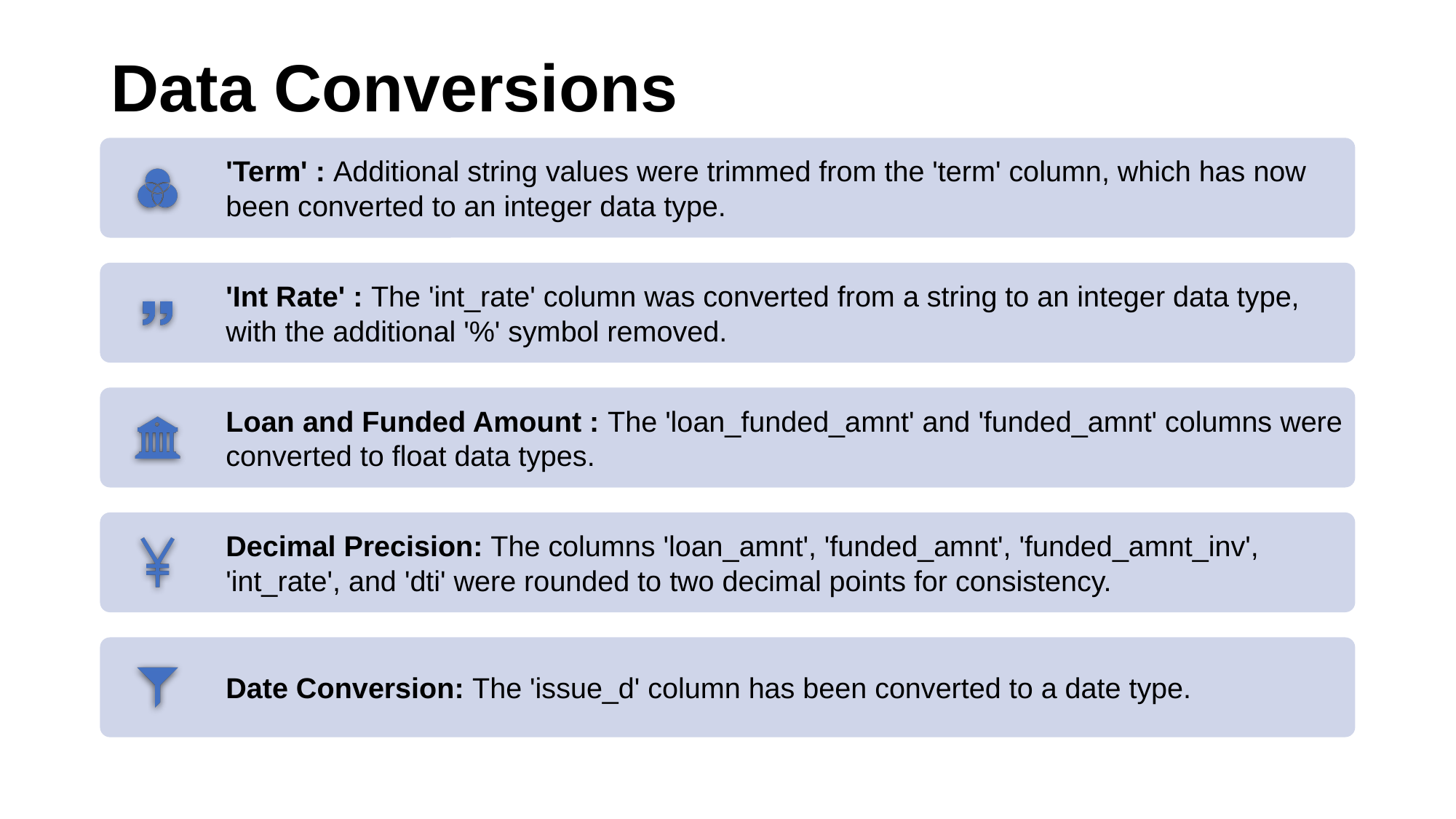

# Data Conversions
'Term' : Additional string values were trimmed from the 'term' column, which has now been converted to an integer data type.
'Int Rate' : The 'int_rate' column was converted from a string to an integer data type, with the additional '%' symbol removed.
Loan and Funded Amount : The 'loan_funded_amnt' and 'funded_amnt' columns were converted to float data types.
Decimal Precision: The columns 'loan_amnt', 'funded_amnt', 'funded_amnt_inv', 'int_rate', and 'dti' were rounded to two decimal points for consistency.
Date Conversion: The 'issue_d' column has been converted to a date type.